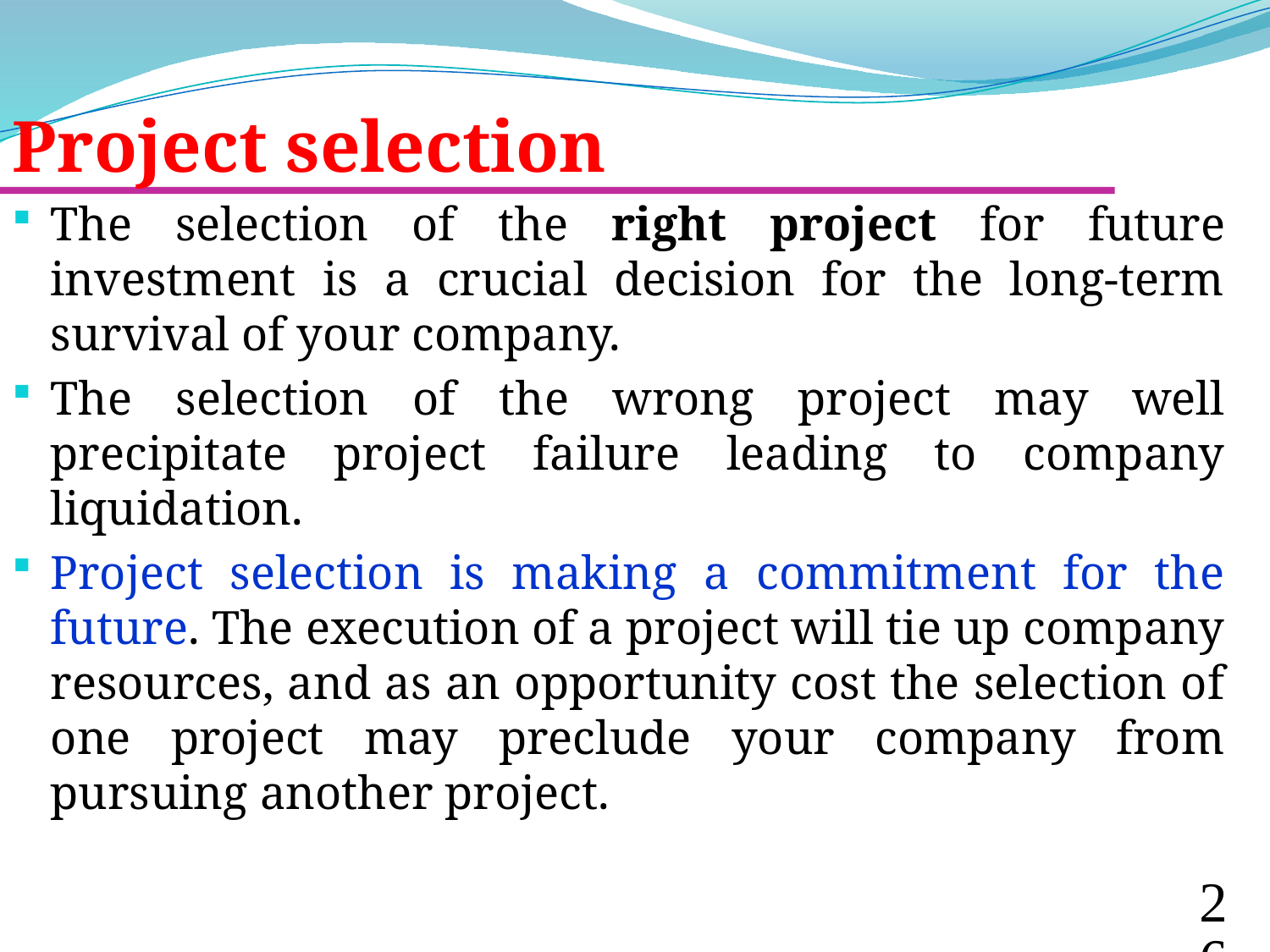

Project selection
The selection of the right project for future investment is a crucial decision for the long-term survival of your company.
The selection of the wrong project may well precipitate project failure leading to company liquidation.
Project selection is making a commitment for the future. The execution of a project will tie up company resources, and as an opportunity cost the selection of one project may preclude your company from pursuing another project.

26